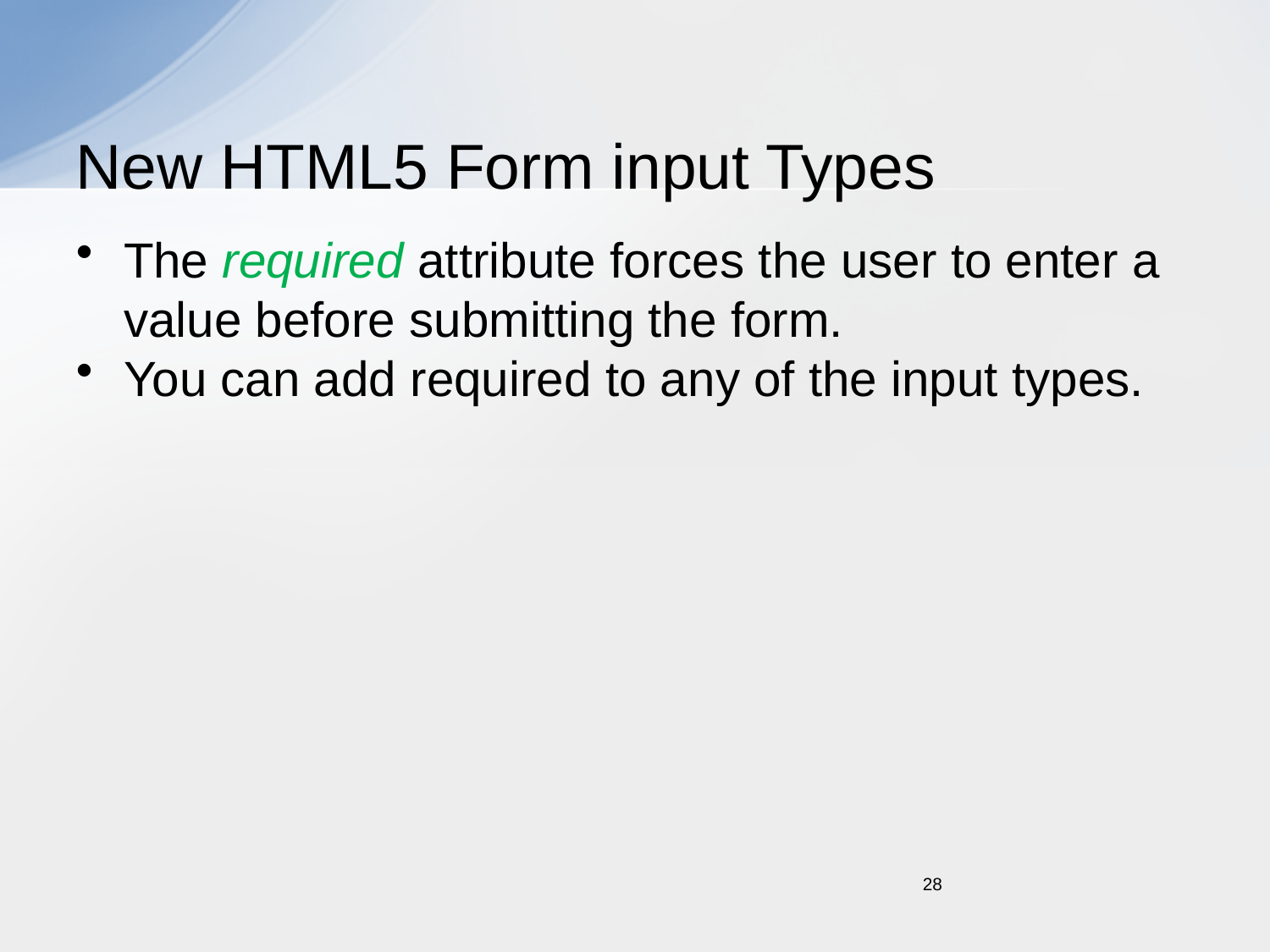

# New HTML5 Form input Types
The required attribute forces the user to enter a value before submitting the form.
You can add required to any of the input types.

28